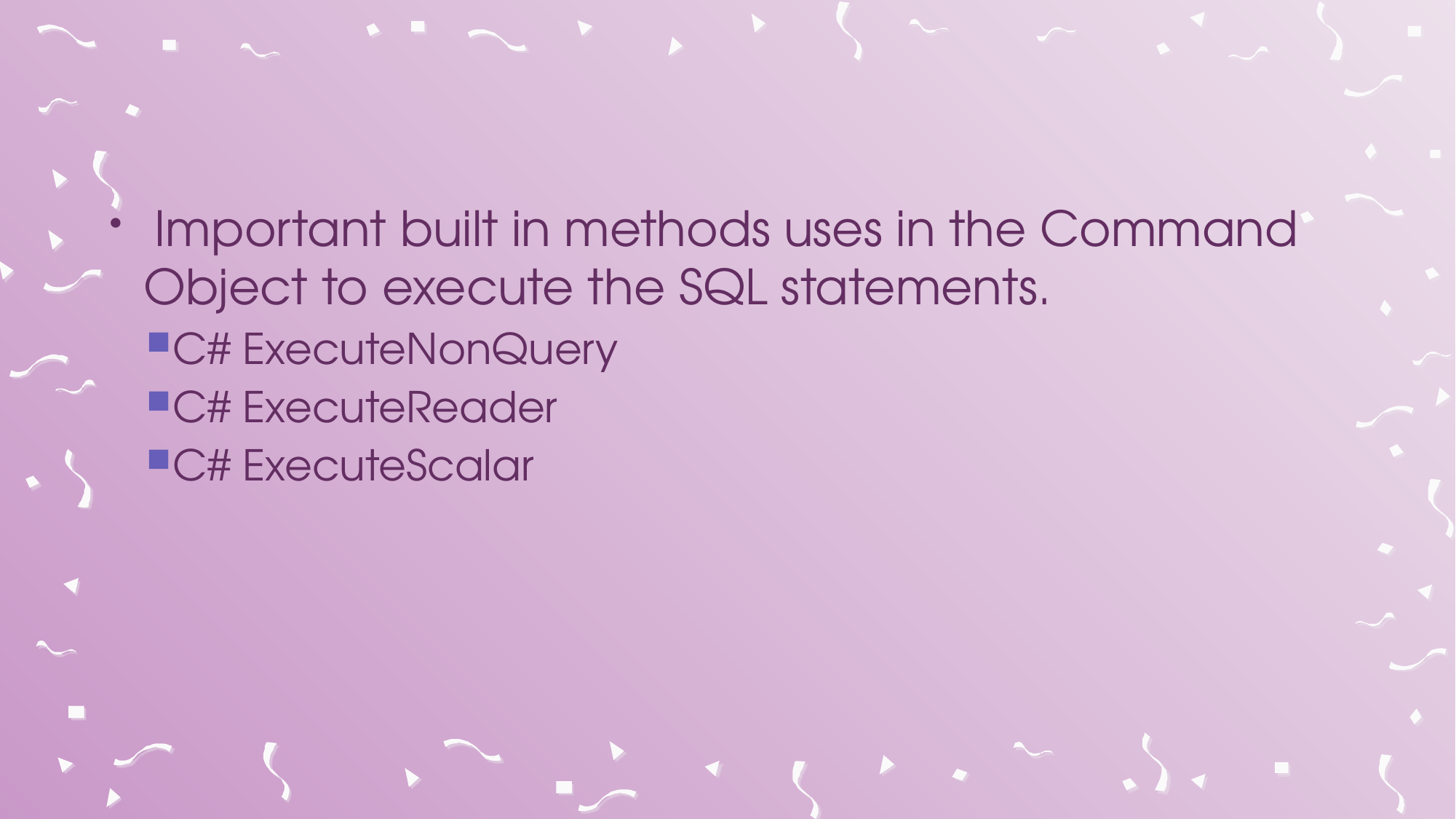

#
 Important built in methods uses in the Command Object to execute the SQL statements.
C# ExecuteNonQuery
C# ExecuteReader
C# ExecuteScalar